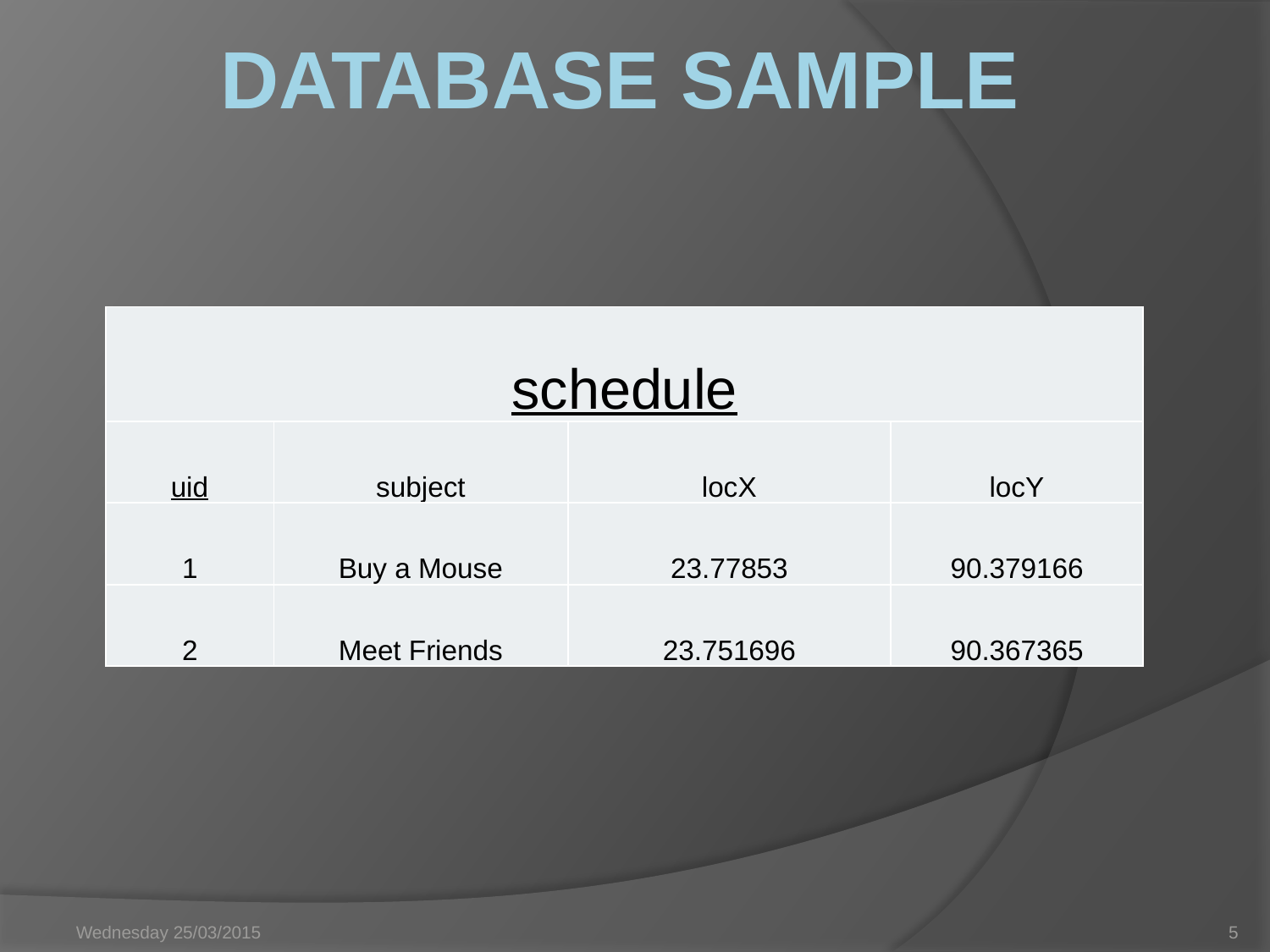

# Database Sample
| schedule |  |  |  |
| --- | --- | --- | --- |
| uid | subject | locX | locY |
| 1 | Buy a Mouse | 23.77853 | 90.379166 |
| 2 | Meet Friends | 23.751696 | 90.367365 |
Wednesday 25/03/2015
5